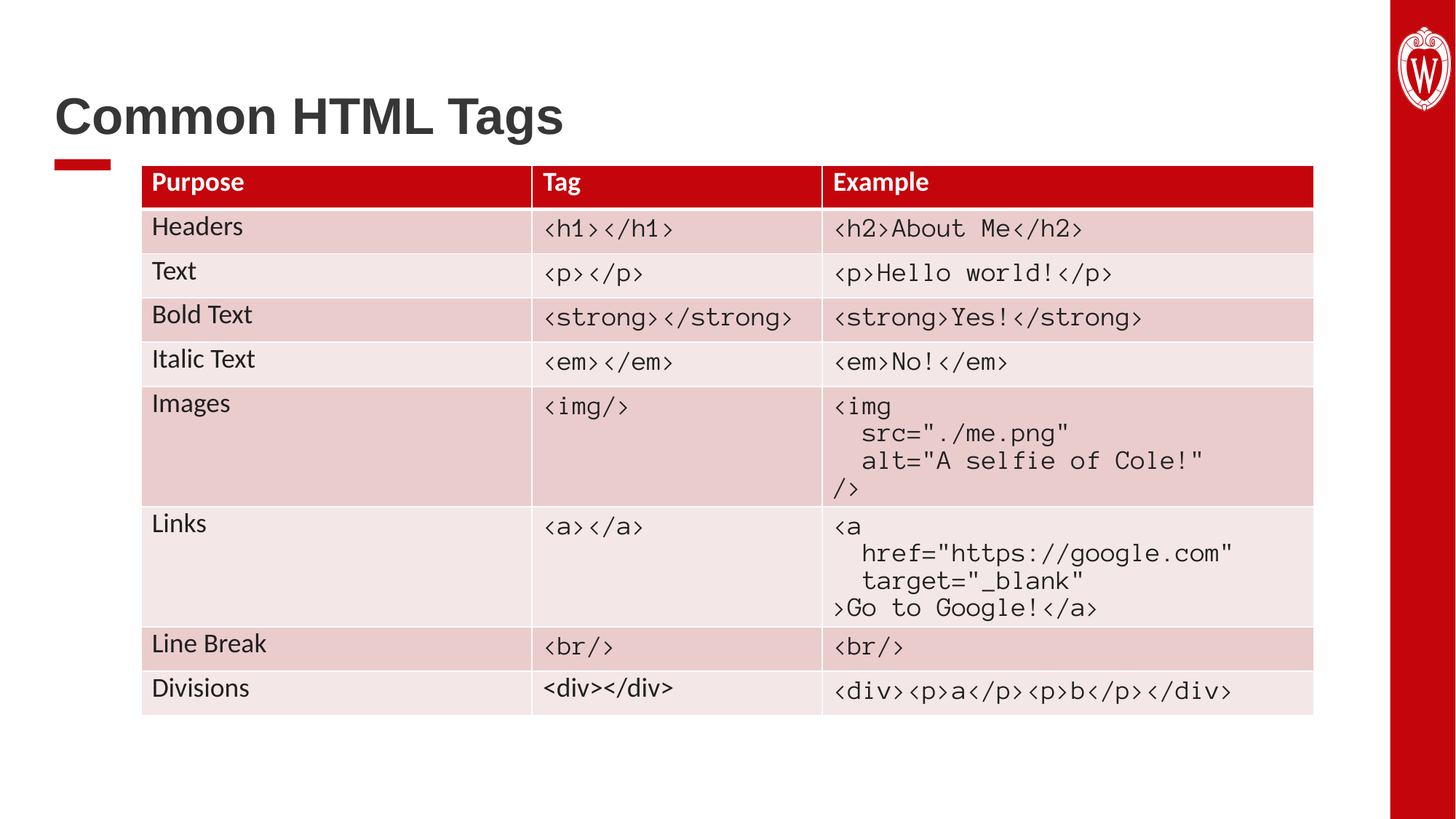

# Common HTML Tags
| Purpose | Tag | Example |
| --- | --- | --- |
| Headers | <h1></h1> | <h2>About Me</h2> |
| Text | <p></p> | <p>Hello world!</p> |
| Bold Text | <strong></strong> | <strong>Yes!</strong> |
| Italic Text | <em></em> | <em>No!</em> |
| Images | <img/> | <img src="./me.png" alt="A selfie of Cole!" /> |
| Links | <a></a> | <a href="https://google.com" target="\_blank" >Go to Google!</a> |
| Line Break | <br/> | <br/> |
| Divisions | <div></div> | <div><p>a</p><p>b</p></div> |